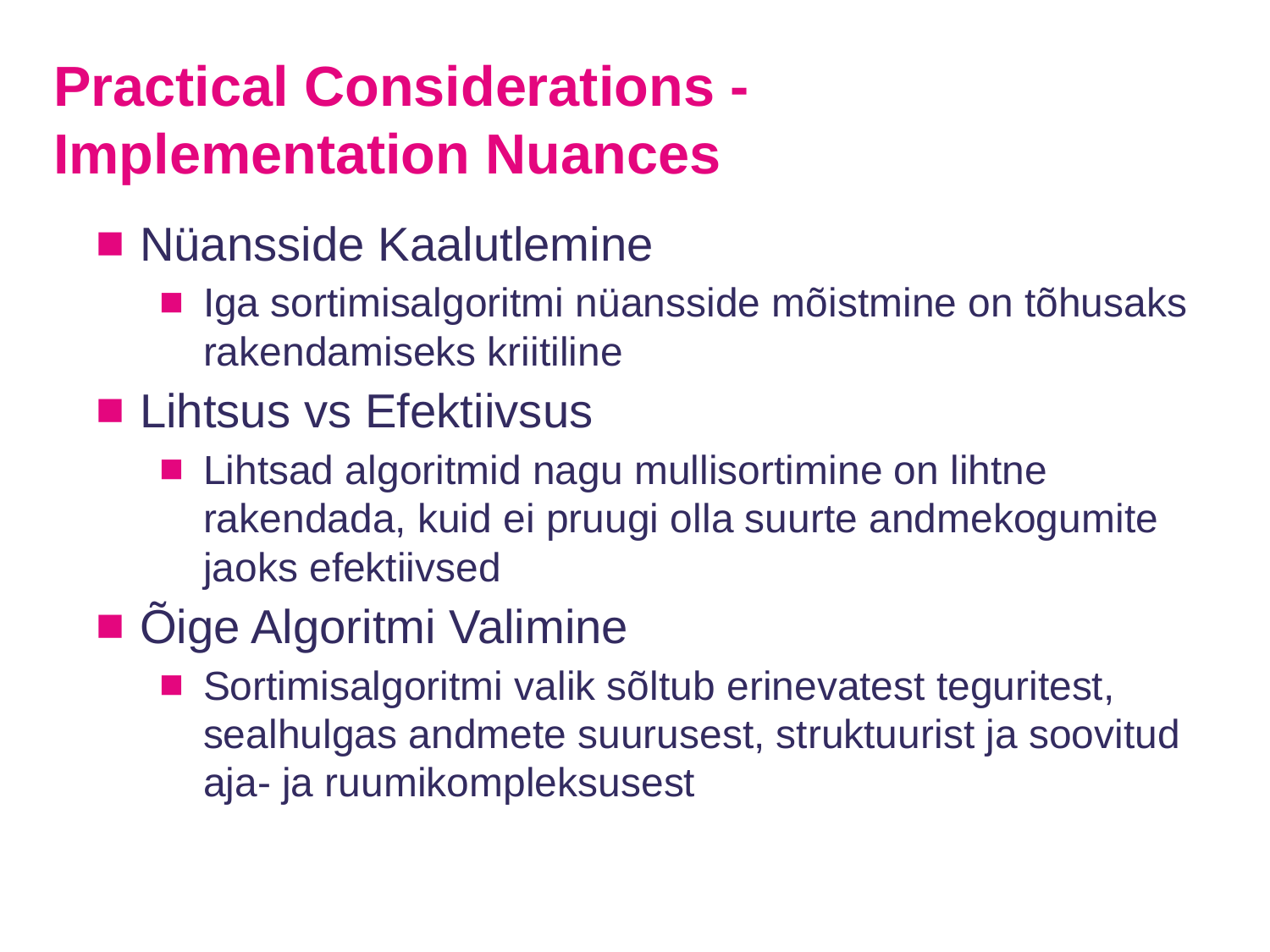

# Practical Considerations - Implementation Nuances
Nüansside Kaalutlemine
Iga sortimisalgoritmi nüansside mõistmine on tõhusaks rakendamiseks kriitiline
Lihtsus vs Efektiivsus
Lihtsad algoritmid nagu mullisortimine on lihtne rakendada, kuid ei pruugi olla suurte andmekogumite jaoks efektiivsed
Õige Algoritmi Valimine
Sortimisalgoritmi valik sõltub erinevatest teguritest, sealhulgas andmete suurusest, struktuurist ja soovitud aja- ja ruumikompleksusest